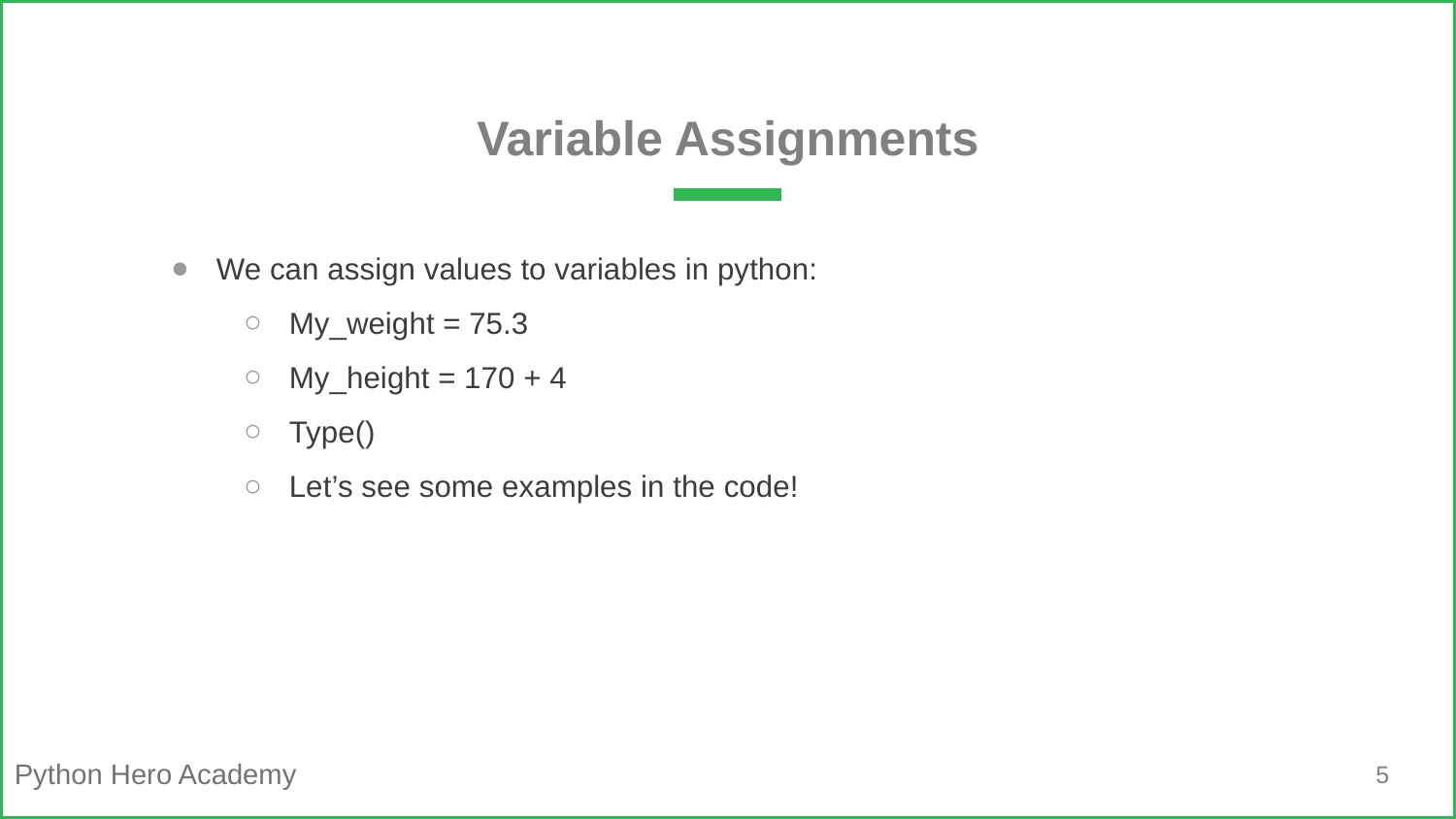

# Variable Assignments
We can assign values to variables in python:
My_weight = 75.3
My_height = 170 + 4
Type()
Let’s see some examples in the code!

5